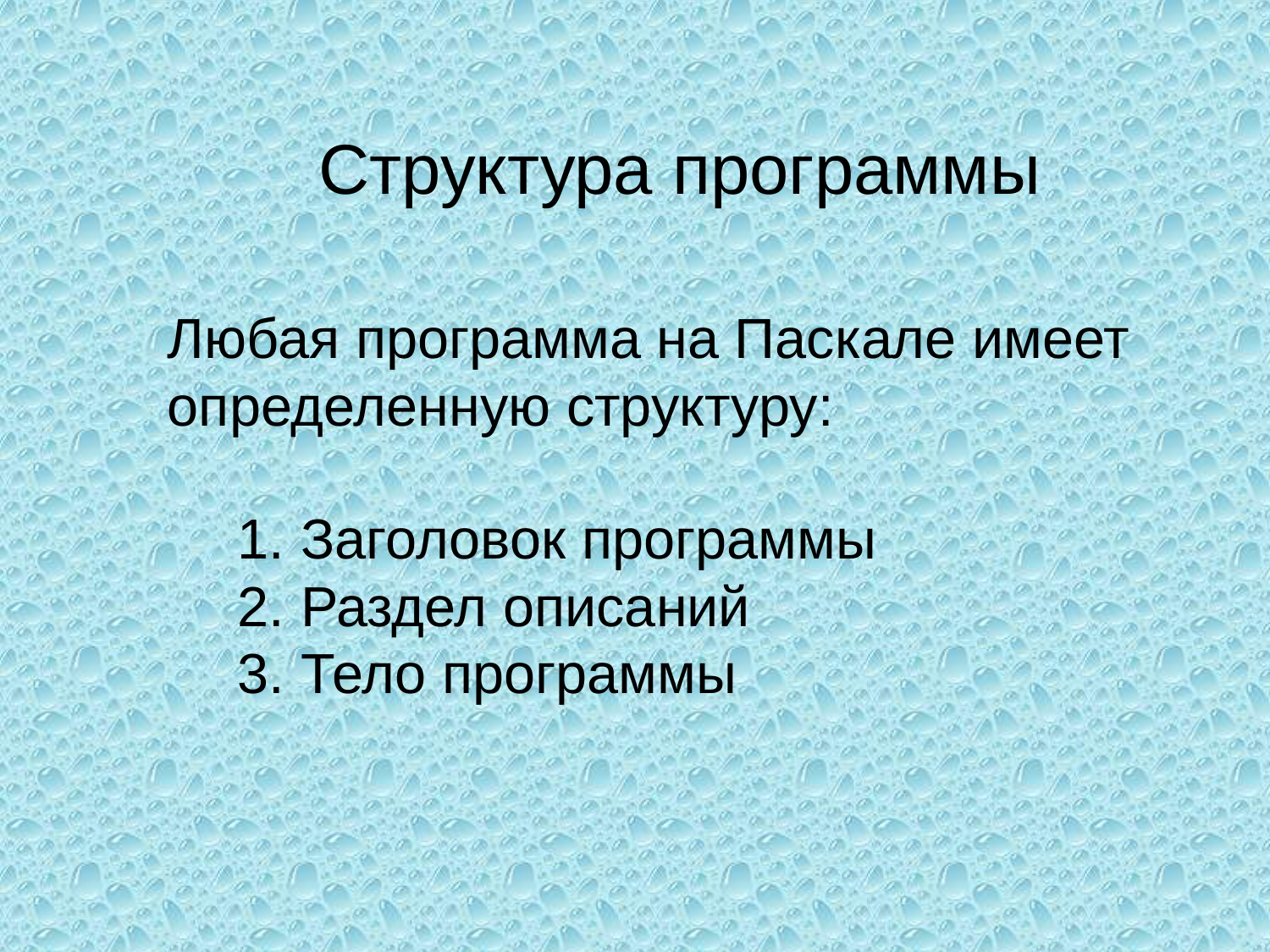

# Структура программы
Любая программа на Паскале имеет определенную структуру:
 Заголовок программы
 Раздел описаний
 Тело программы